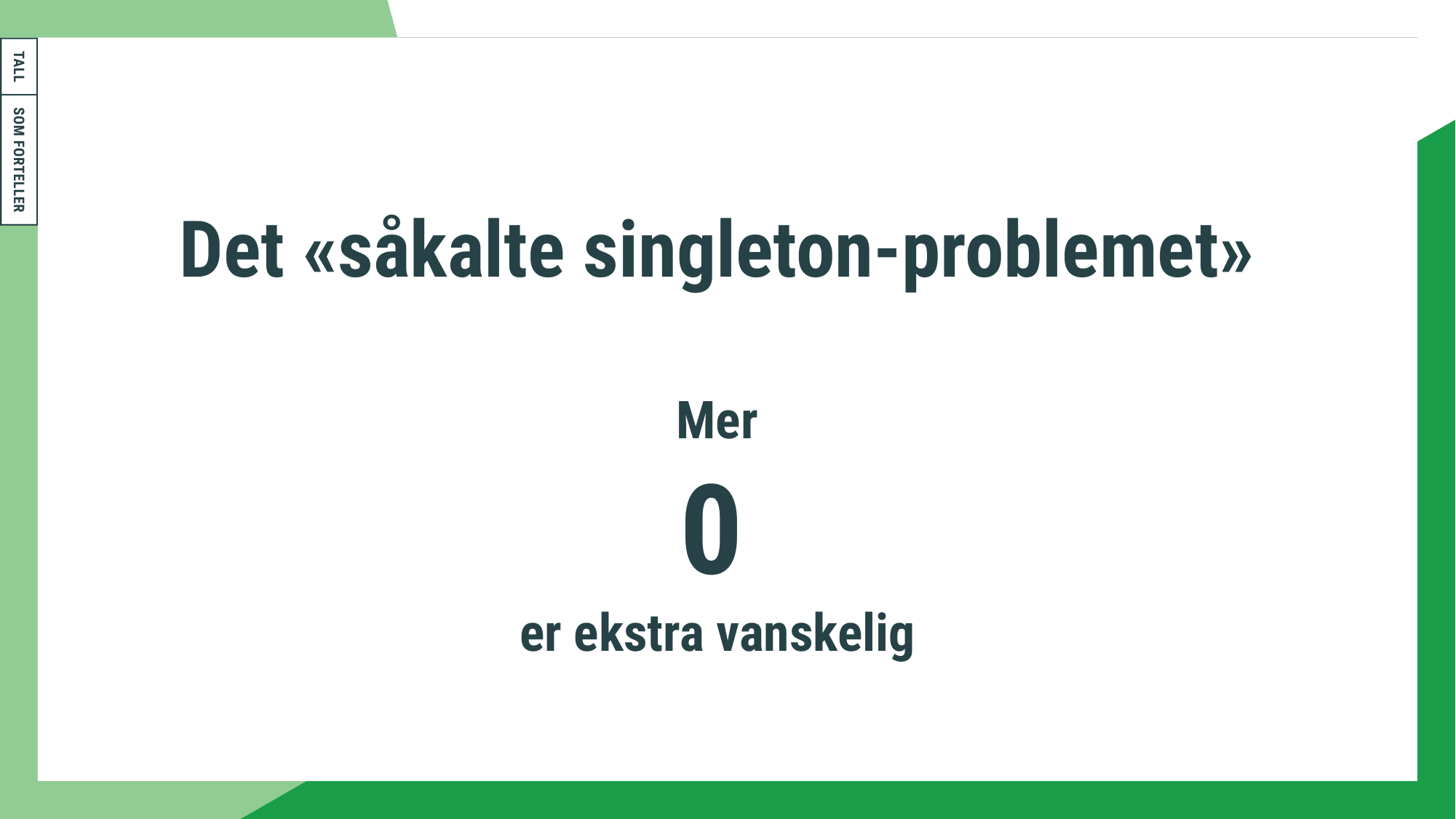

# Det «såkalte singleton-problemet» Mer 0 er ekstra vanskelig